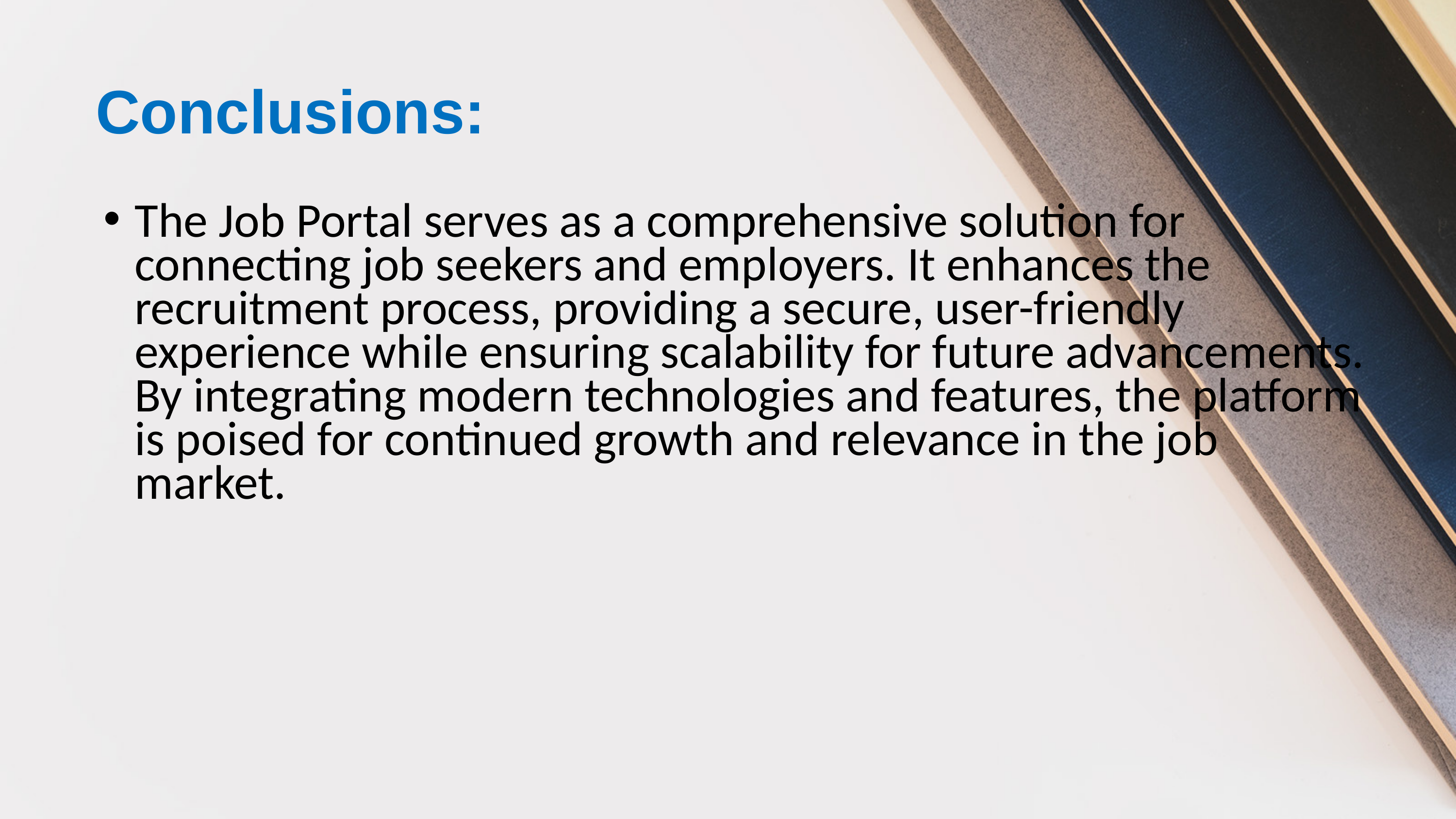

Conclusions:

The Job Portal serves as a comprehensive solution for connecting job seekers and employers. It enhances the recruitment process, providing a secure, user-friendly experience while ensuring scalability for future advancements. By integrating modern technologies and features, the platform is poised for continued growth and relevance in the job market.

This presentation uses a free template provided by FPPT.com
www.free-power-point-templates.com